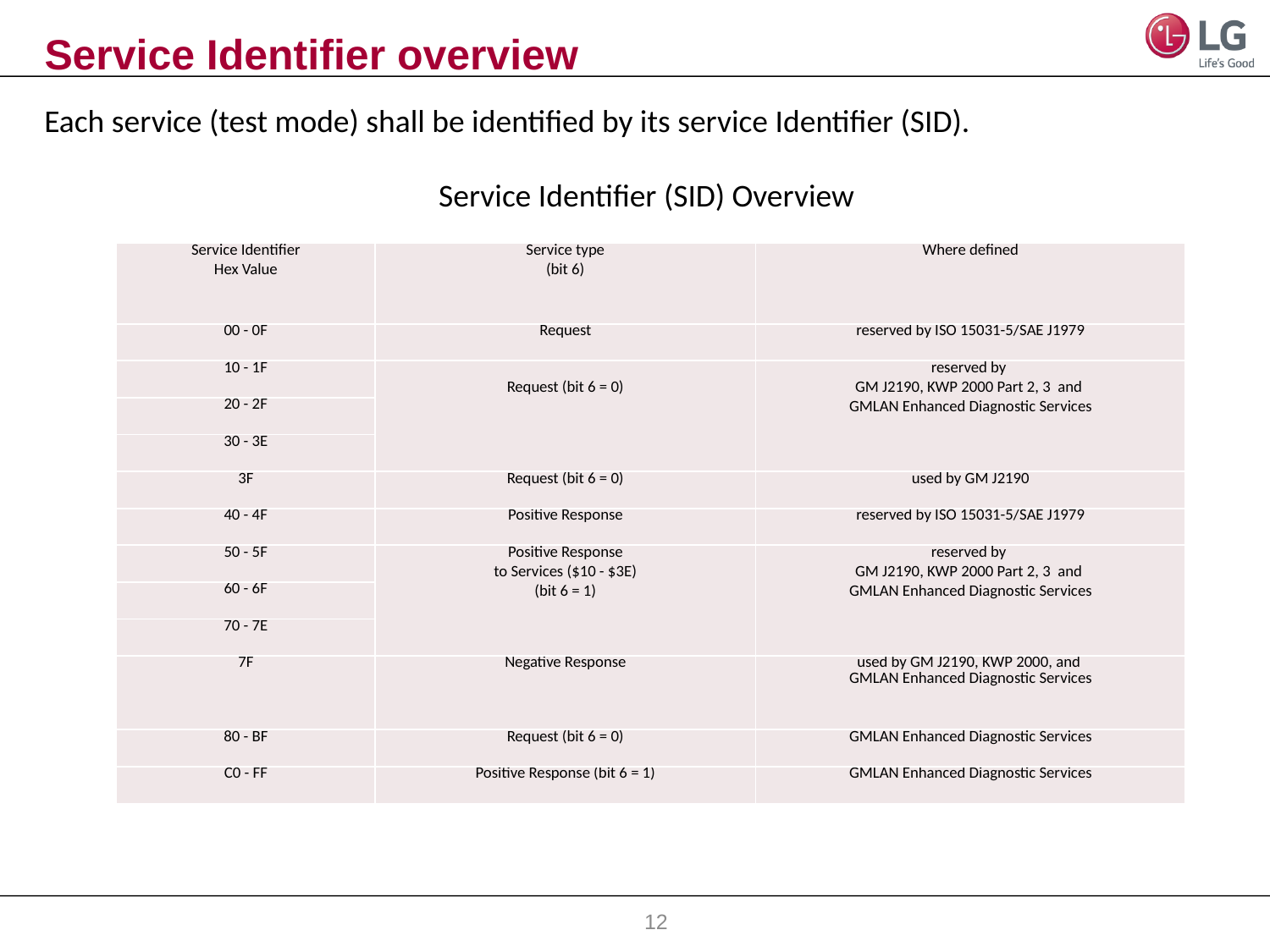

# Service Identifier overview
Each service (test mode) shall be identified by its service Identifier (SID).
Service Identifier (SID) Overview
| Service Identifier Hex Value | Service type (bit 6) | Where defined |
| --- | --- | --- |
| 00 - 0F | Request | reserved by ISO 15031-5/SAE J1979 |
| 10 - 1F | Request (bit 6 = 0) | reserved by GM J2190, KWP 2000 Part 2, 3 and GMLAN Enhanced Diagnostic Services |
| 20 - 2F |  |  |
| 30 - 3E |  |  |
| 3F | Request (bit 6 = 0) | used by GM J2190 |
| 40 - 4F | Positive Response | reserved by ISO 15031-5/SAE J1979 |
| 50 - 5F | Positive Response to Services ($10 - $3E) (bit 6 = 1) | reserved by GM J2190, KWP 2000 Part 2, 3 and GMLAN Enhanced Diagnostic Services |
| 60 - 6F |  |  |
| 70 - 7E |  |  |
| 7F | Negative Response | used by GM J2190, KWP 2000, and GMLAN Enhanced Diagnostic Services |
| 80 - BF | Request (bit 6 = 0) | GMLAN Enhanced Diagnostic Services |
| C0 - FF | Positive Response (bit 6 = 1) | GMLAN Enhanced Diagnostic Services |
12